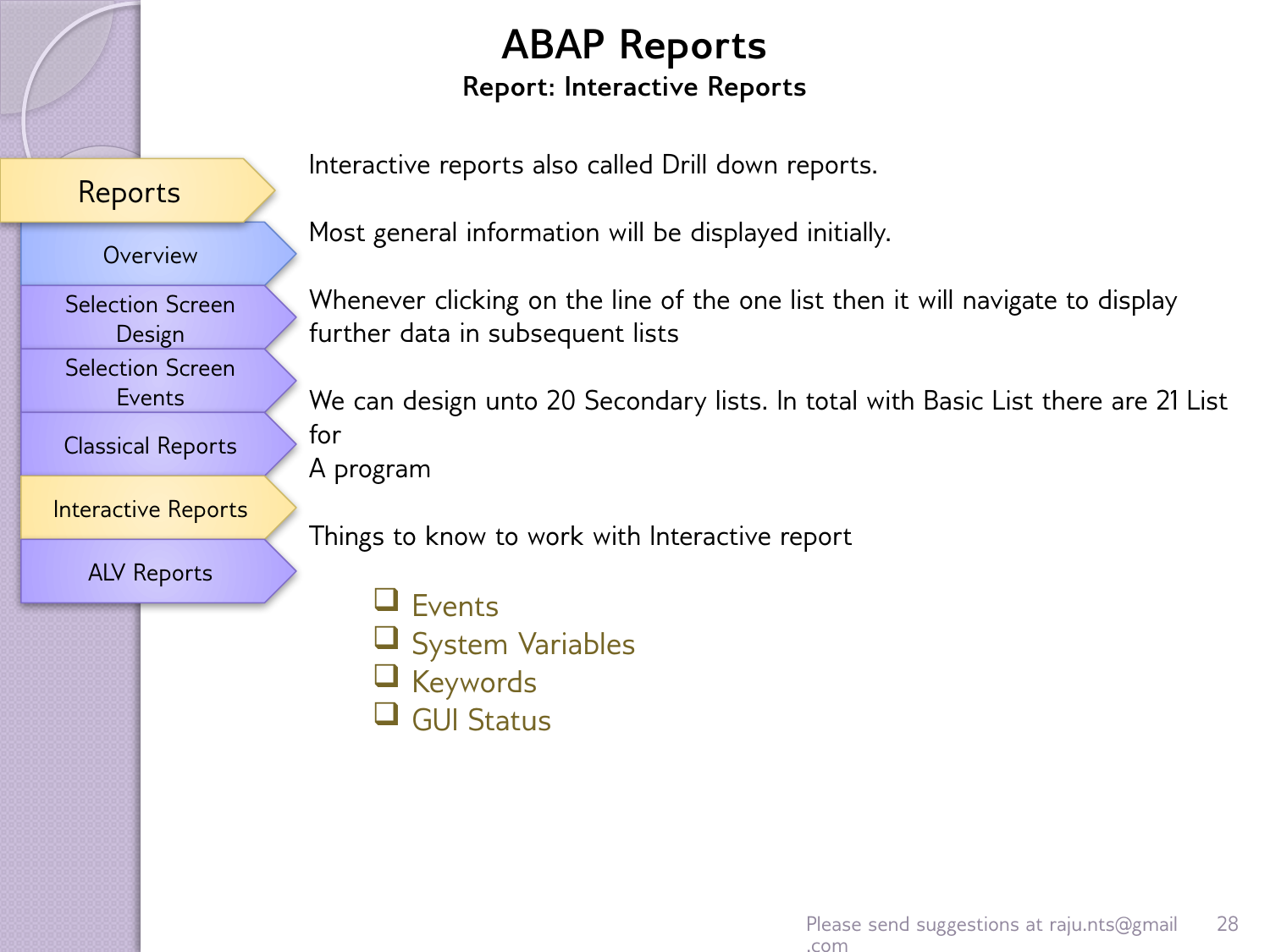

ABAP Reports
Report: Interactive Reports
Interactive reports also called Drill down reports.

Most general information will be displayed initially.

Whenever clicking on the line of the one list then it will navigate to display further data in subsequent lists

We can design unto 20 Secondary lists. In total with Basic List there are 21 List for
A program

Things to know to work with Interactive report

Events
System Variables
Keywords
GUI Status
Reports
Overview
Selection Screen Design
Selection Screen Events

Classical Reports
Interactive Reports
ALV Reports
Please send suggestions at raju.nts@gmail.com
28